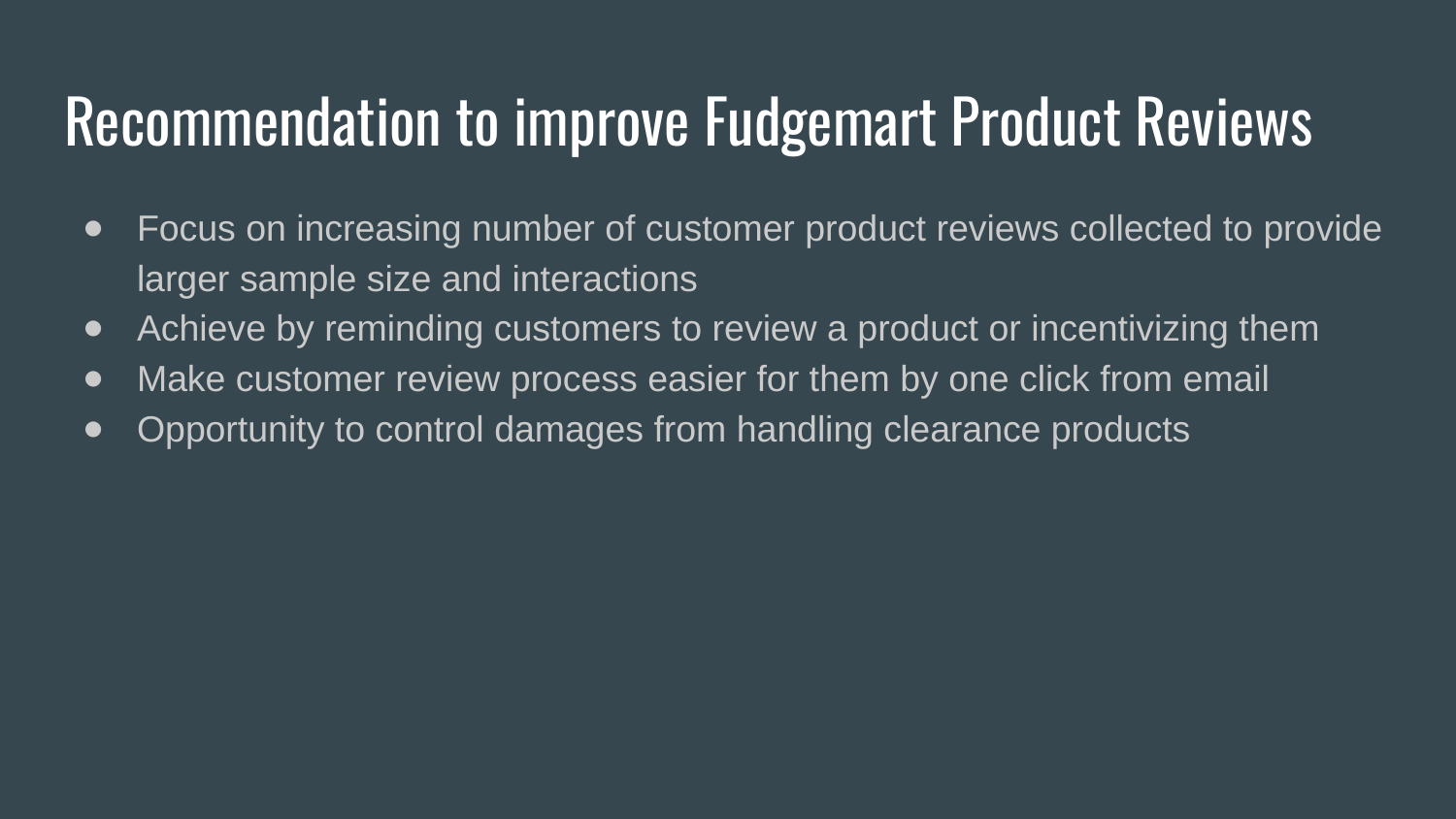

# Recommendation to improve Fudgemart Product Reviews
Focus on increasing number of customer product reviews collected to provide larger sample size and interactions
Achieve by reminding customers to review a product or incentivizing them
Make customer review process easier for them by one click from email
Opportunity to control damages from handling clearance products